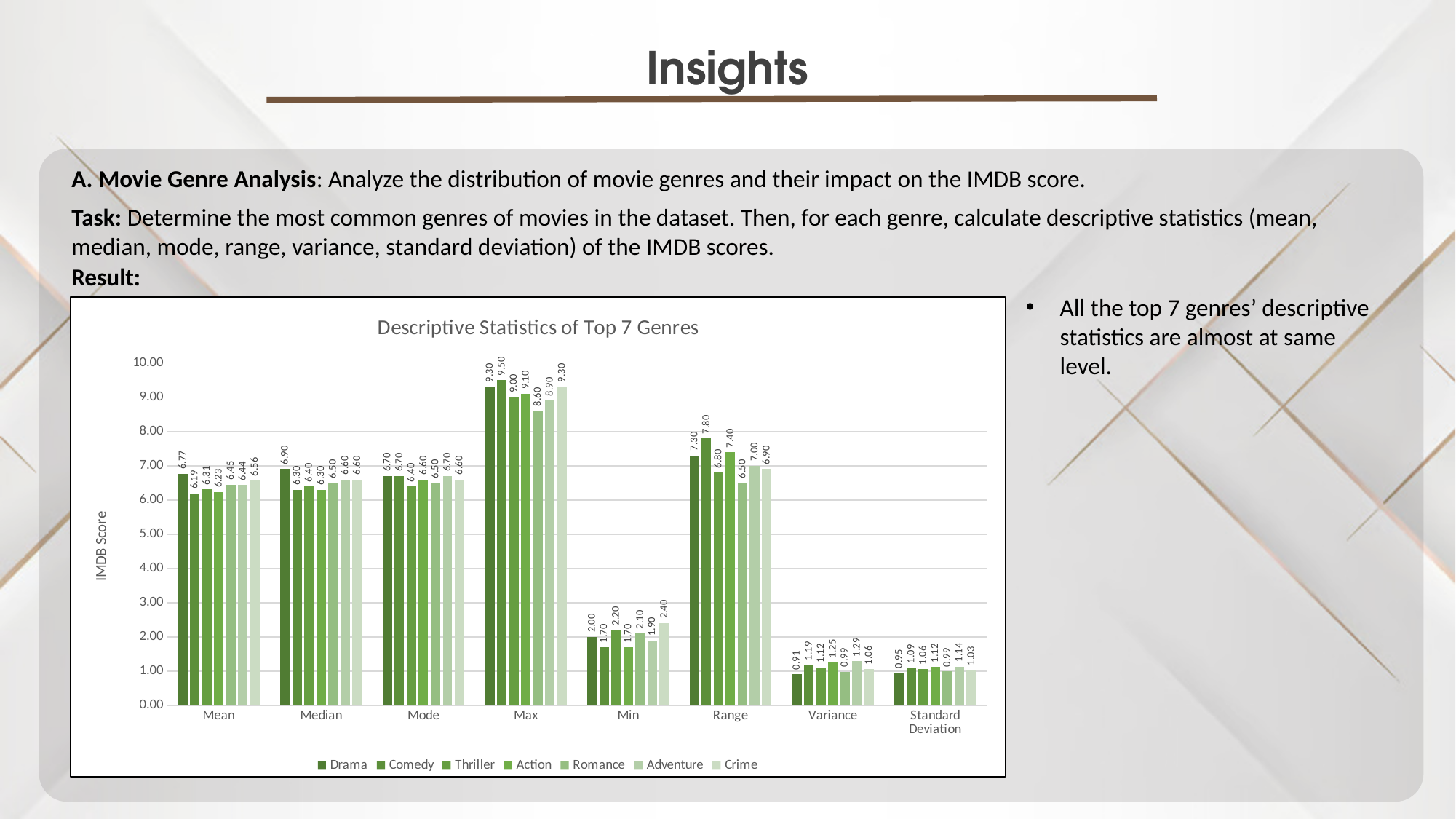

Insights
sfdgsdfgdfg
A. Movie Genre Analysis: Analyze the distribution of movie genres and their impact on the IMDB score.
Task: Determine the most common genres of movies in the dataset. Then, for each genre, calculate descriptive statistics (mean, median, mode, range, variance, standard deviation) of the IMDB scores.
Result:
All the top 7 genres’ descriptive statistics are almost at same level.

### Chart: Descriptive Statistics of Top 7 Genres

| Category | Drama | Comedy | Thriller | Action | Romance | Adventure | Crime |
|---|---|---|---|---|---|---|---|
| Mean | 6.765455981050146 | 6.192311857065518 | 6.306896551724141 | 6.230935251798571 | 6.449953831948296 | 6.4382187147688885 | 6.563060989643265 |
| Median | 6.9 | 6.3 | 6.4 | 6.3 | 6.5 | 6.6 | 6.6 |
| Mode | 6.7 | 6.7 | 6.4 | 6.6 | 6.5 | 6.7 | 6.6 |
| Max | 9.3 | 9.5 | 9.0 | 9.1 | 8.6 | 8.9 | 9.3 |
| Min | 2.0 | 1.7 | 2.2 | 1.7 | 2.1 | 1.9 | 2.4 |
| Range | 7.300000000000001 | 7.8 | 6.8 | 7.3999999999999995 | 6.5 | 7.0 | 6.9 |
| Variance | 0.9098252658275666 | 1.19032529960489 | 1.1150221367672182 | 1.2521365353758664 | 0.9850300071020065 | 1.2932969397624607 | 1.0578184784437064 |
| Standard Deviation | 0.953847611428349 | 1.0910203021048188 | 1.0559460861081962 | 1.1189890684791637 | 0.9924867793084231 | 1.1372321397860952 | 1.0285030279215062 |